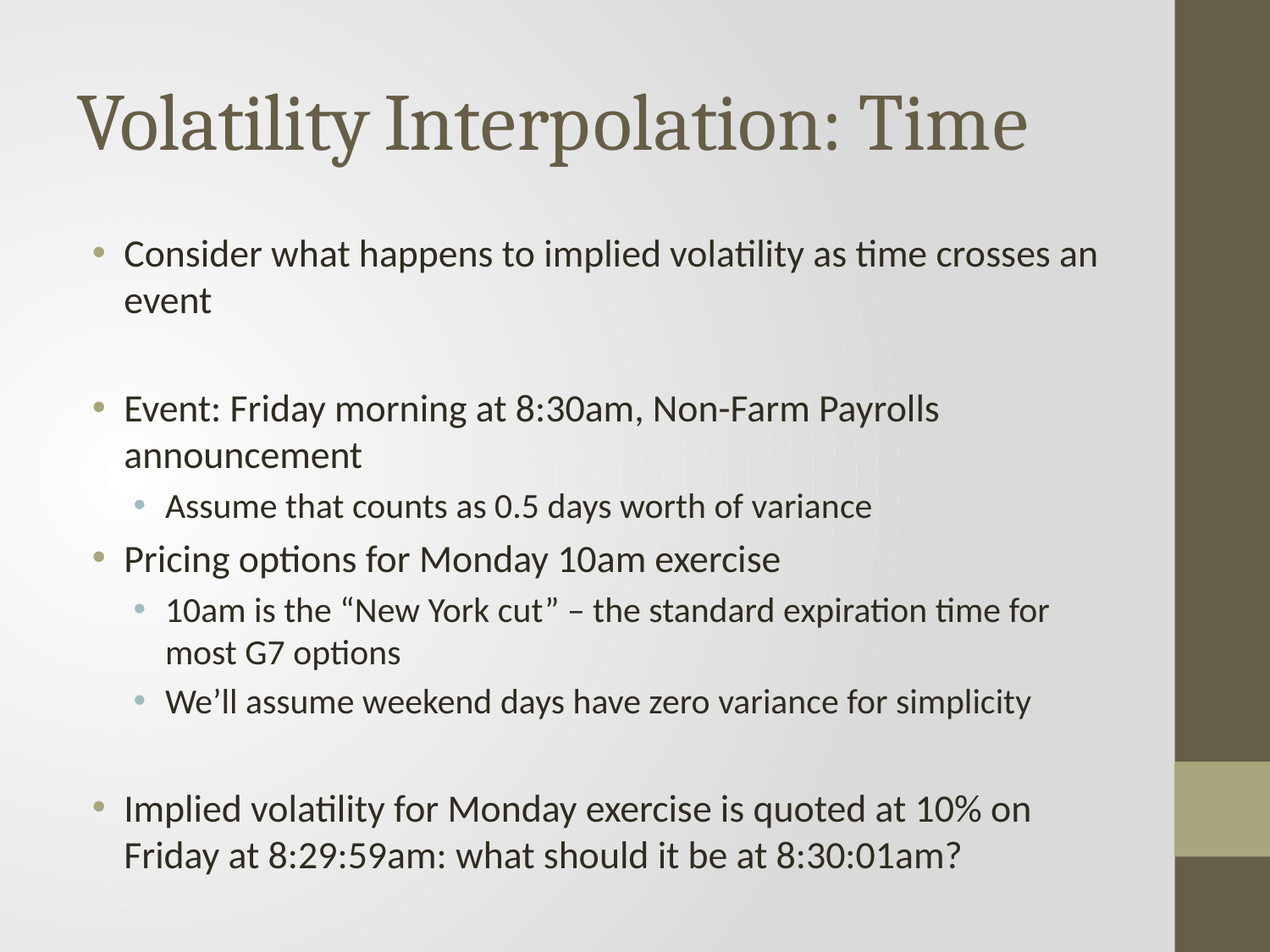

# Volatility Interpolation: Time
Consider what happens to implied volatility as time crosses an event

Event: Friday morning at 8:30am, Non-Farm Payrolls announcement
Assume that counts as 0.5 days worth of variance
Pricing options for Monday 10am exercise
10am is the “New York cut” – the standard expiration time for most G7 options
We’ll assume weekend days have zero variance for simplicity

Implied volatility for Monday exercise is quoted at 10% on Friday at 8:29:59am: what should it be at 8:30:01am?